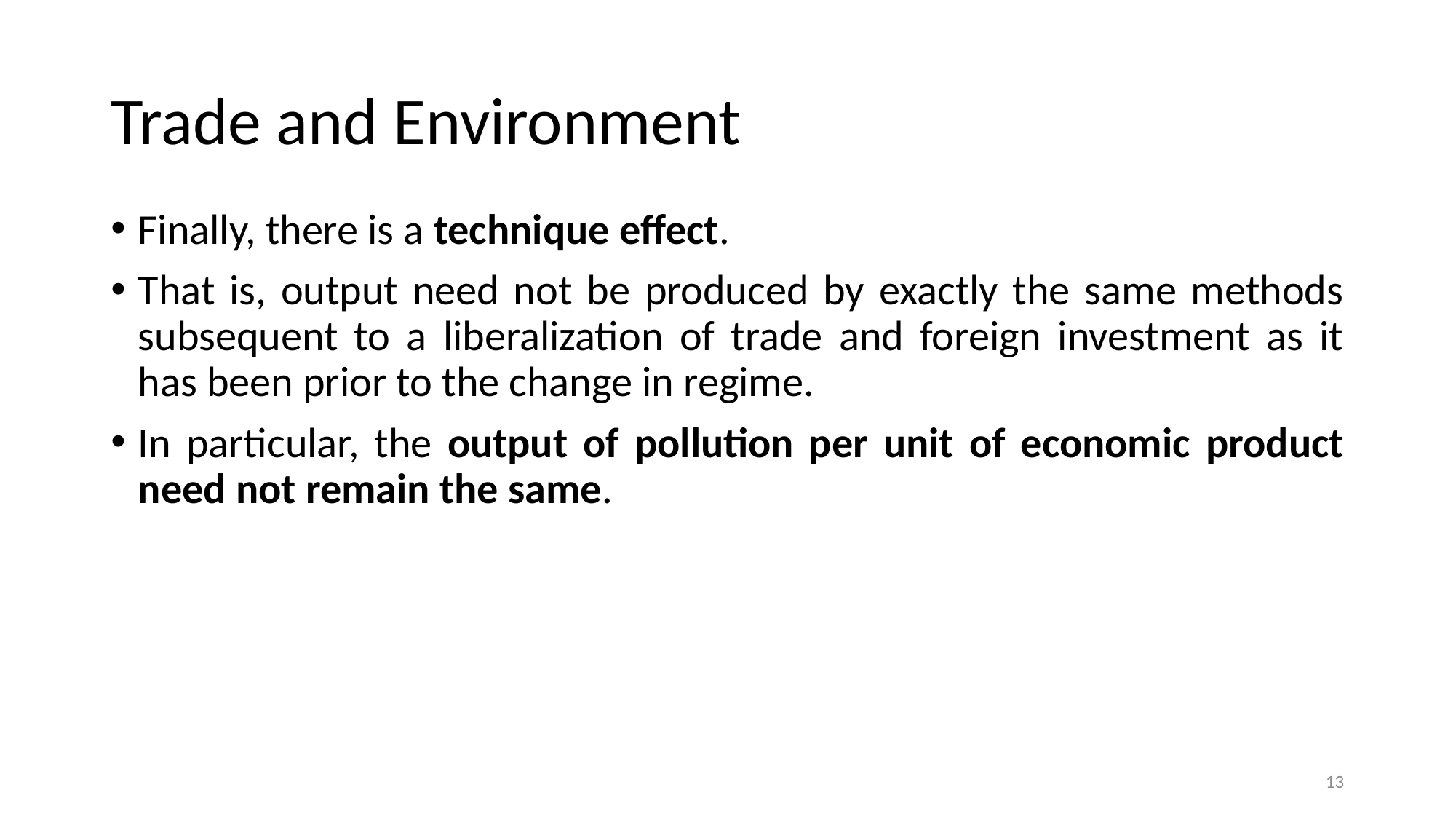

# Trade and Environment
Finally, there is a technique effect.
That is, output need not be produced by exactly the same methods subsequent to a liberalization of trade and foreign investment as it has been prior to the change in regime.
In particular, the output of pollution per unit of economic product need not remain the same.
13